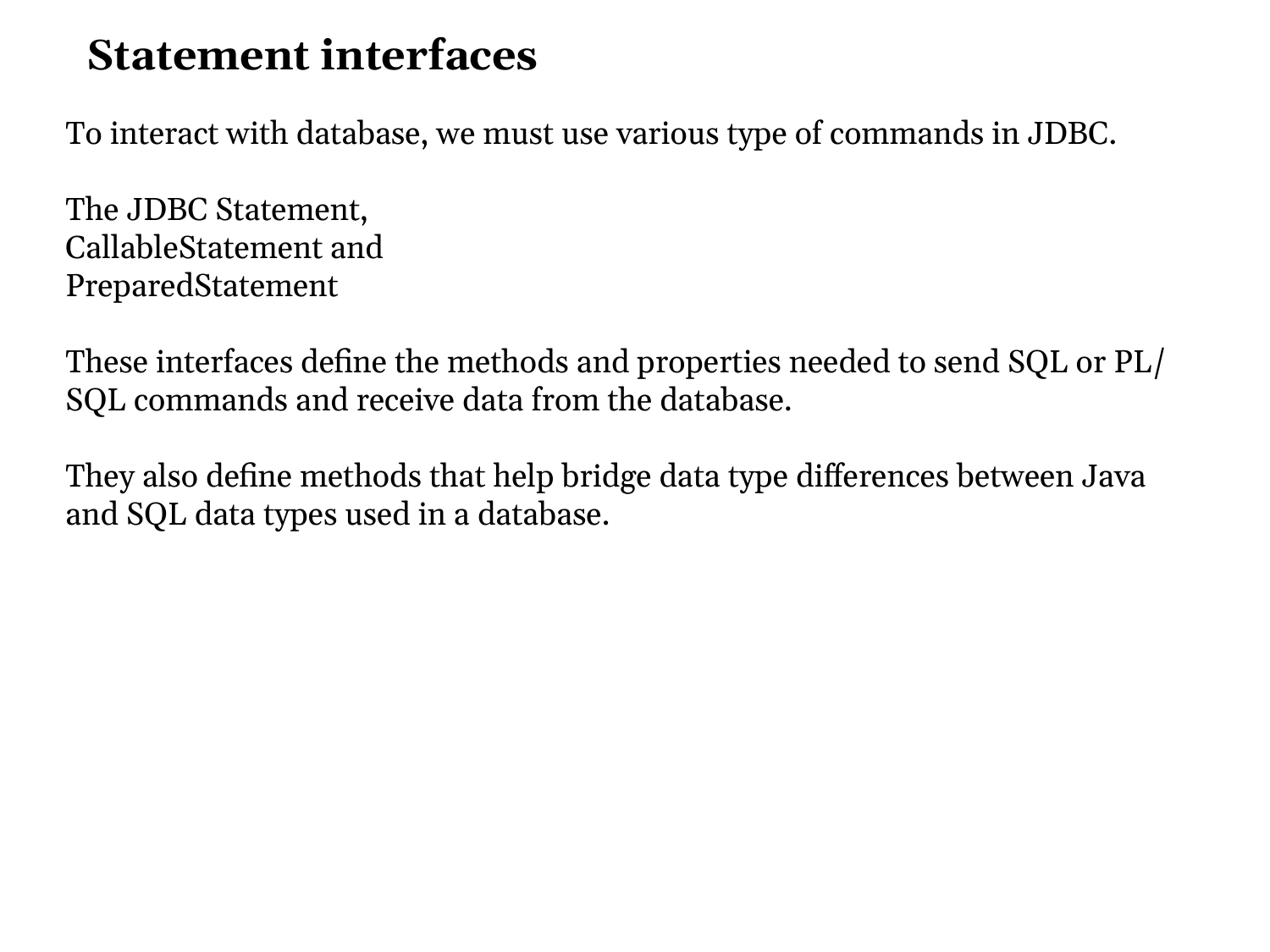

Statement interfaces
To interact with database, we must use various type of commands in JDBC.

The JDBC Statement,
CallableStatement and
PreparedStatement

These interfaces define the methods and properties needed to send SQL or PL/SQL commands and receive data from the database.

They also define methods that help bridge data type differences between Java and SQL data types used in a database.